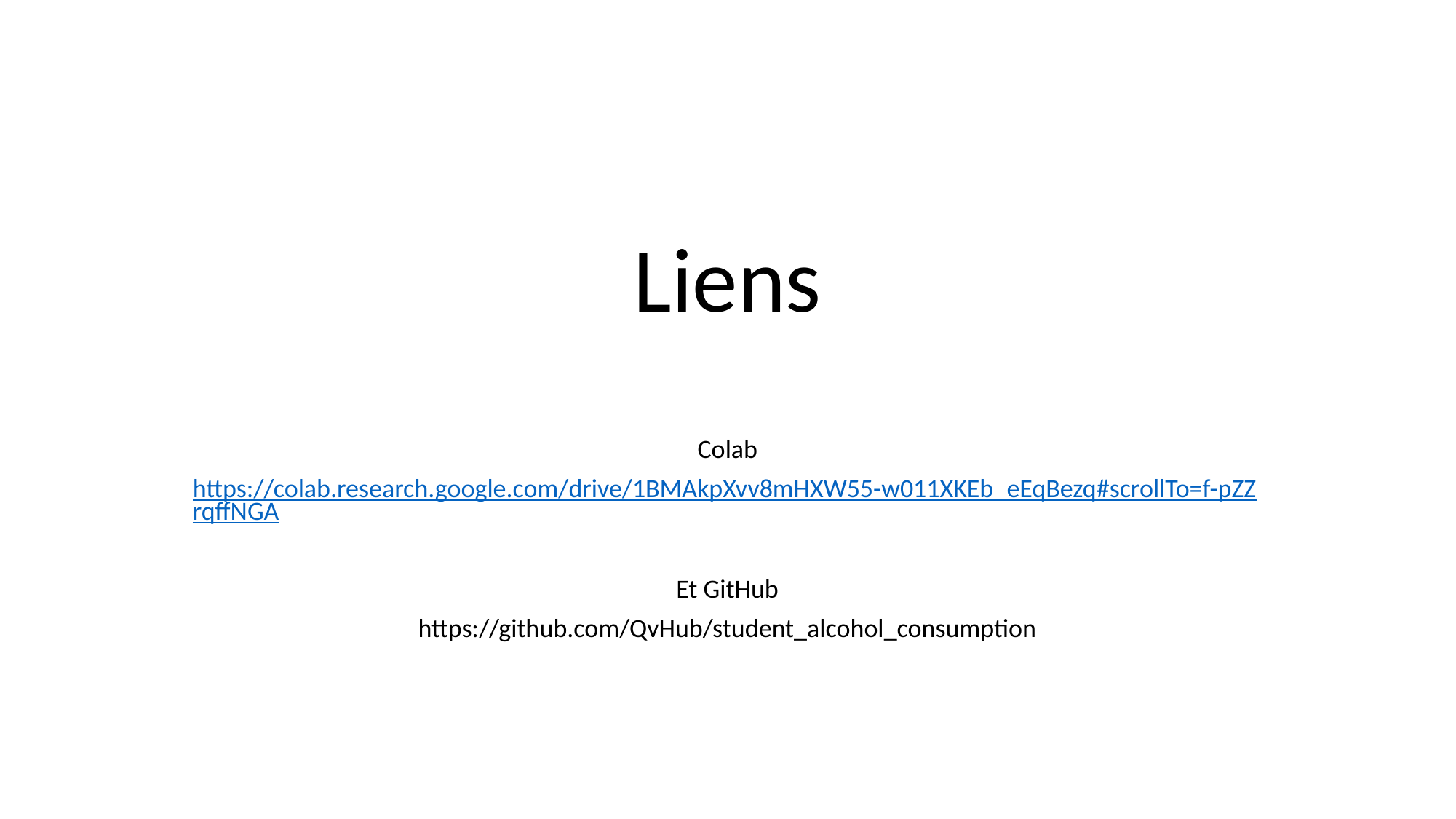

# Liens
Colab
https://colab.research.google.com/drive/1BMAkpXvv8mHXW55-w011XKEb_eEqBezq#scrollTo=f-pZZrqffNGA

Et GitHub
https://github.com/QvHub/student_alcohol_consumption